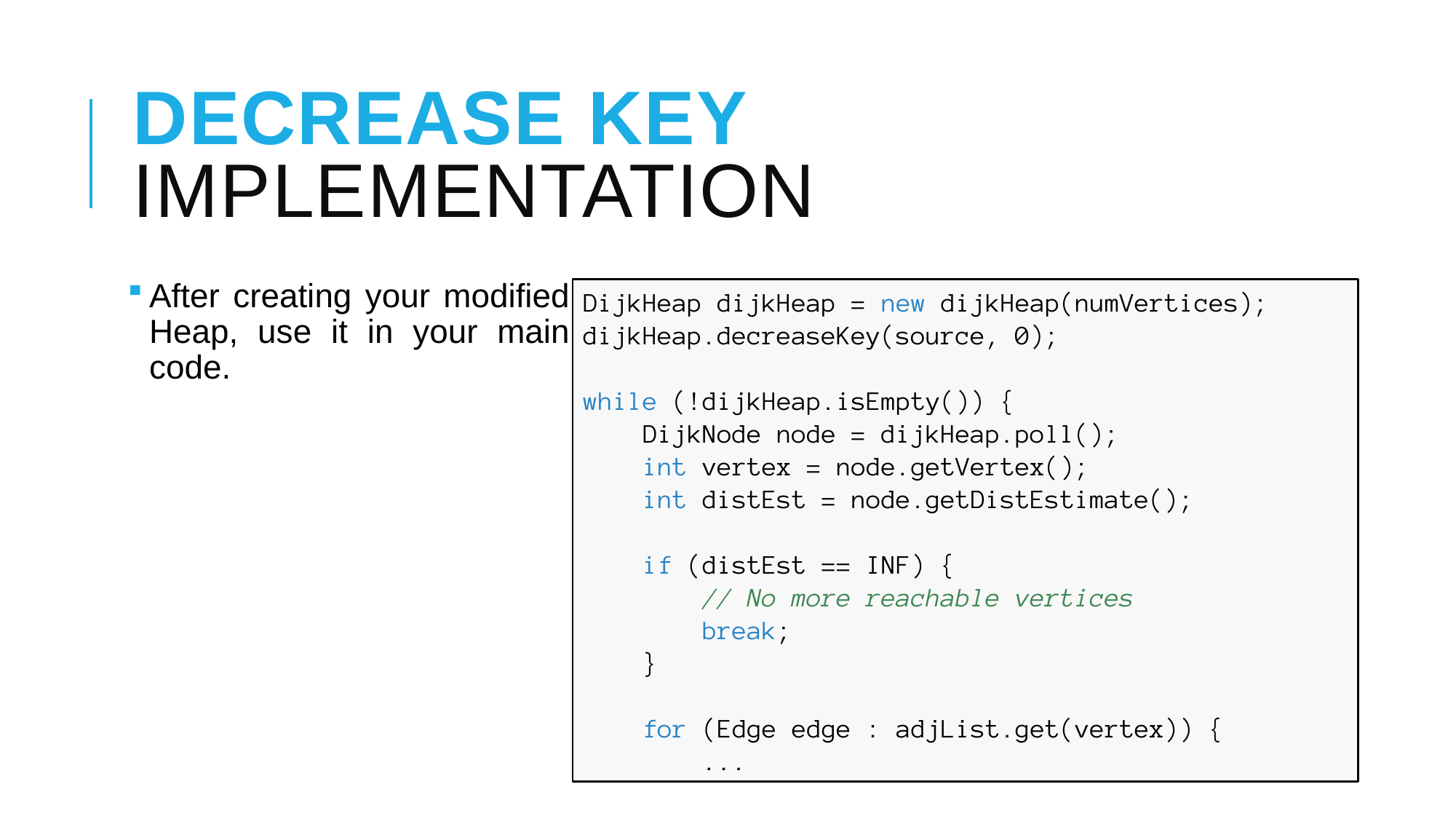

# decrease Key Implementation
After creating your modified Heap, use it in your main code.
DijkHeap dijkHeap = new dijkHeap(numVertices);
dijkHeap.decreaseKey(source, 0);

while (!dijkHeap.isEmpty()) {
    DijkNode node = dijkHeap.poll();
    int vertex = node.getVertex();
    int distEst = node.getDistEstimate();

    if (distEst == INF) {
        // No more reachable vertices
        break;
    }

    for (Edge edge : adjList.get(vertex)) {
        ...